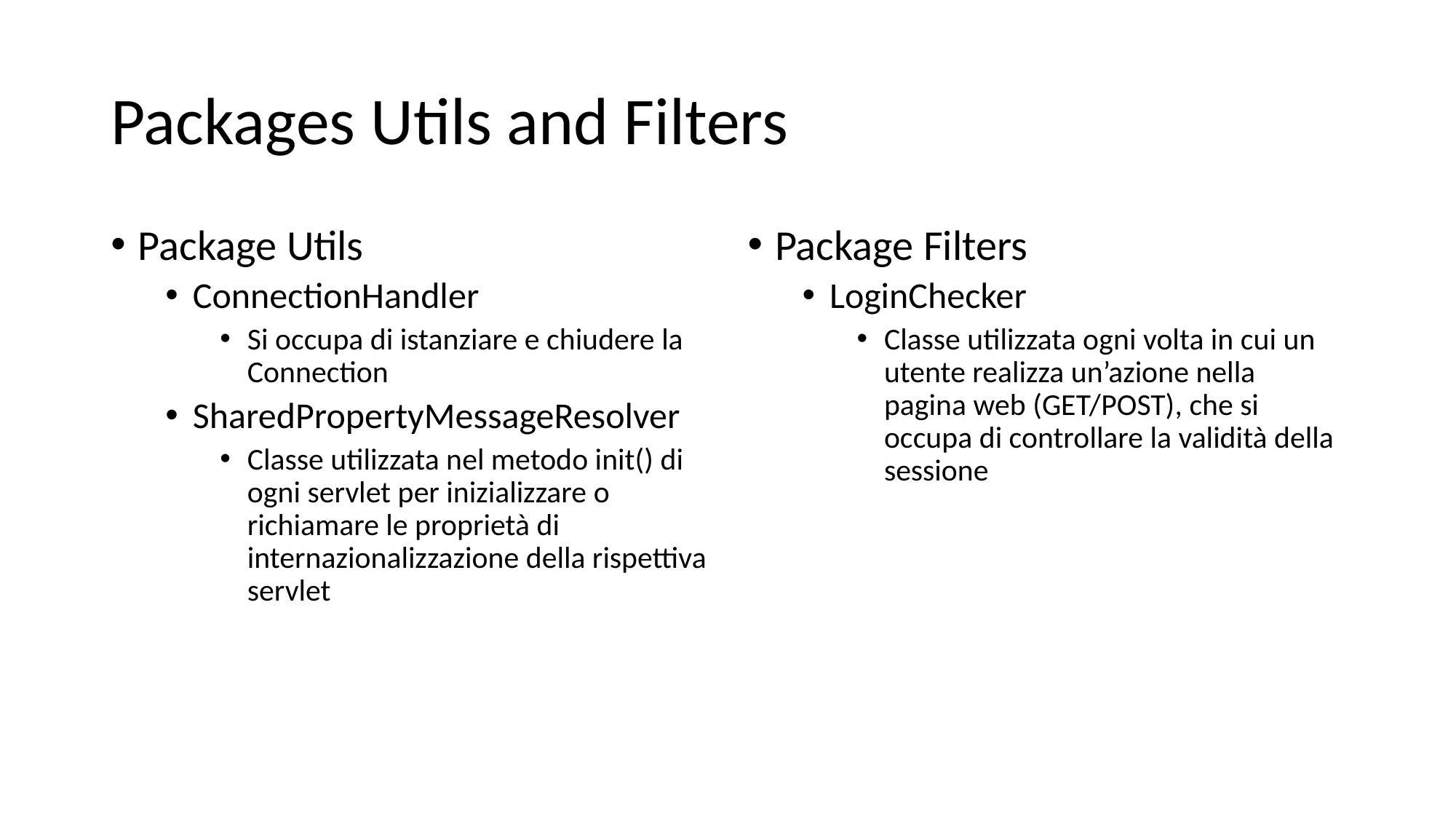

# Packages Utils and Filters
Package Utils
ConnectionHandler
Si occupa di istanziare e chiudere la Connection
SharedPropertyMessageResolver
Classe utilizzata nel metodo init() di ogni servlet per inizializzare o richiamare le proprietà di internazionalizzazione della rispettiva servlet

Package Filters
LoginChecker
Classe utilizzata ogni volta in cui un utente realizza un’azione nella pagina web (GET/POST), che si occupa di controllare la validità della sessione